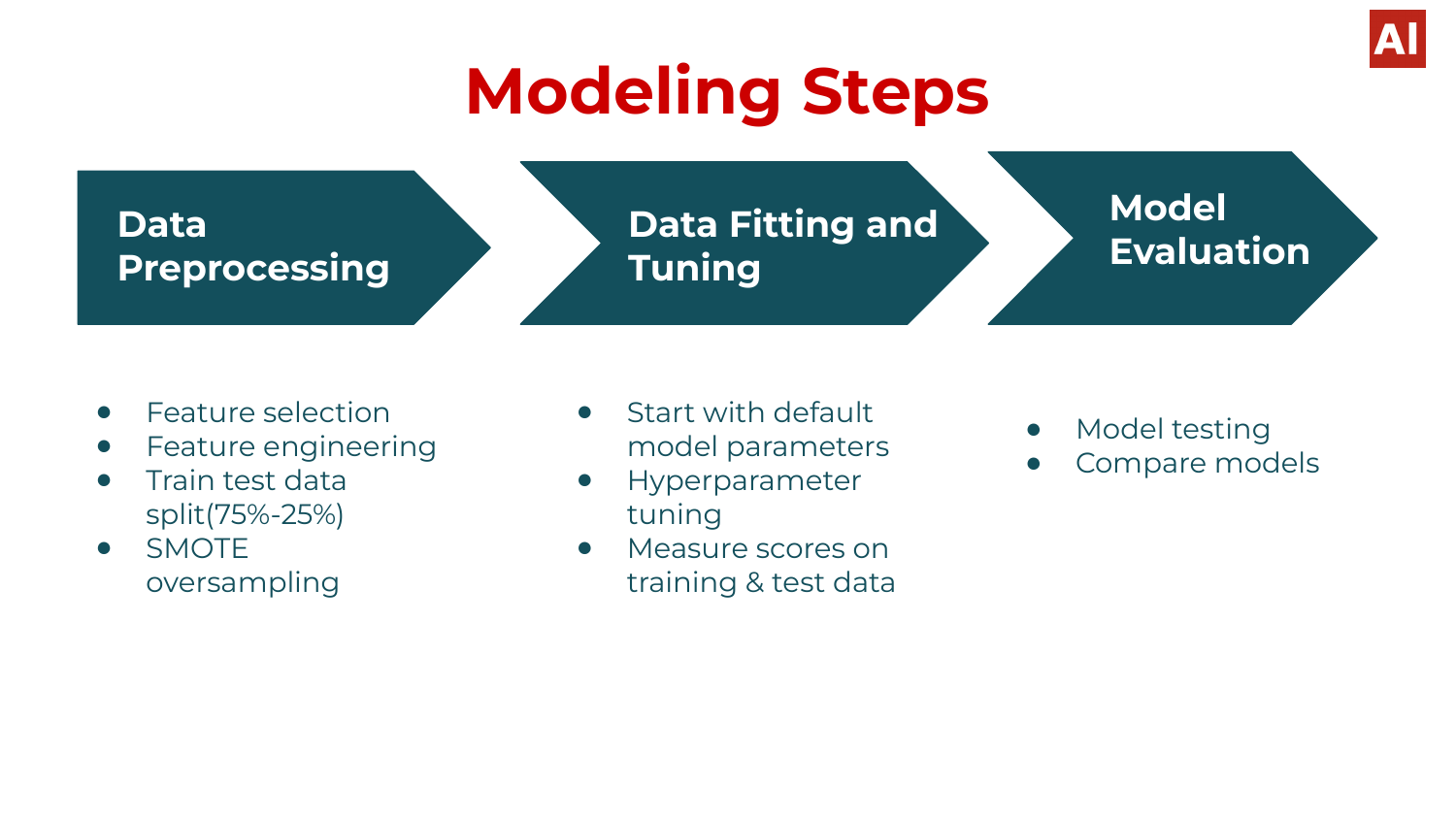

# Modeling Steps

Model Evaluation

Data Preprocessing
Data Fitting and Tuning
Feature selection
Feature engineering
Train test data split(75%-25%)
SMOTE oversampling
Start with default model parameters
Hyperparameter tuning
Measure scores on  training & test data
Model testing
Compare models